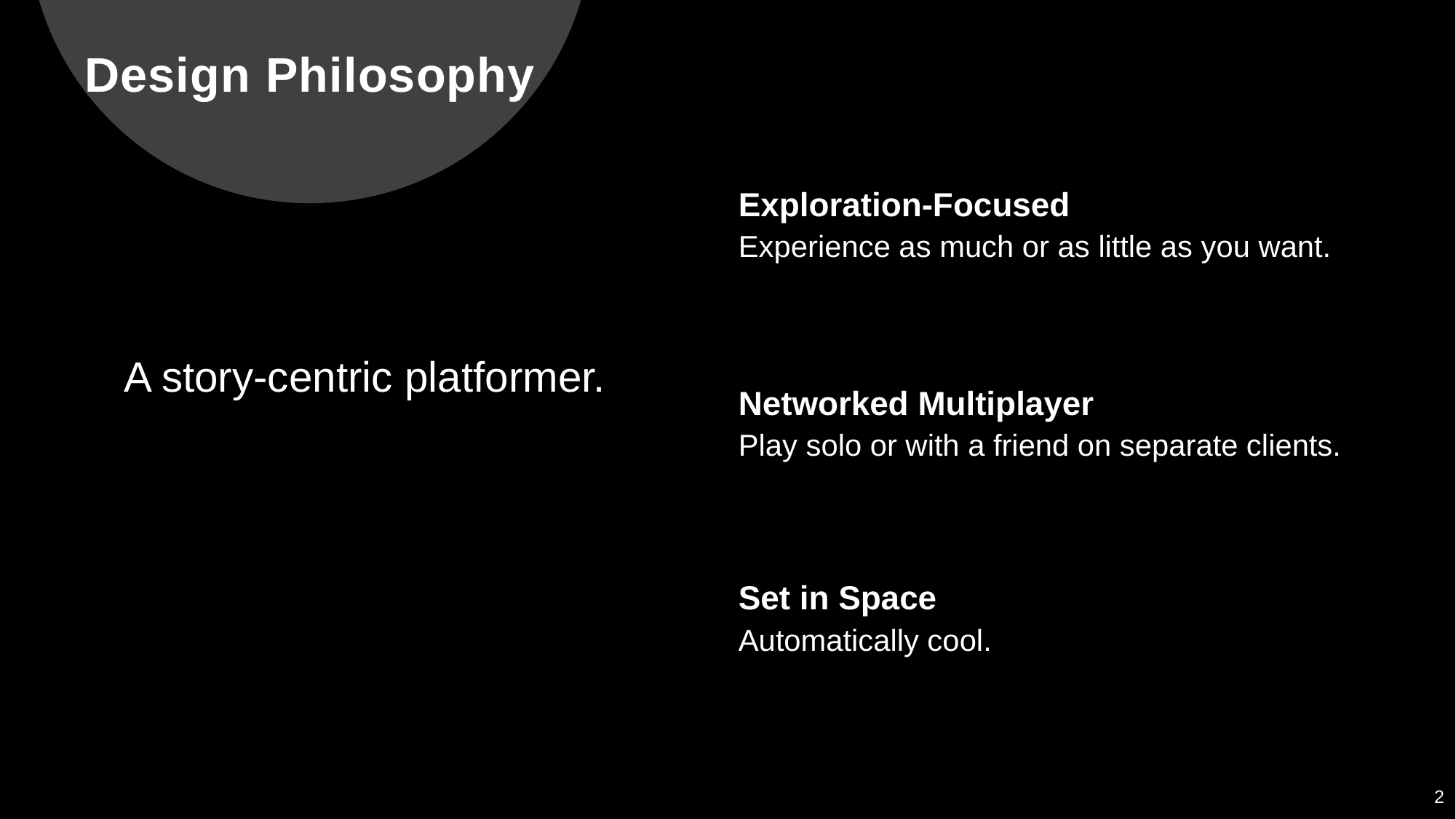

# Design Philosophy

Exploration-Focused
Experience as much or as little as you want.
A story-centric platformer.
Networked Multiplayer
Play solo or with a friend on separate clients.

Set in Space
Automatically cool.
2